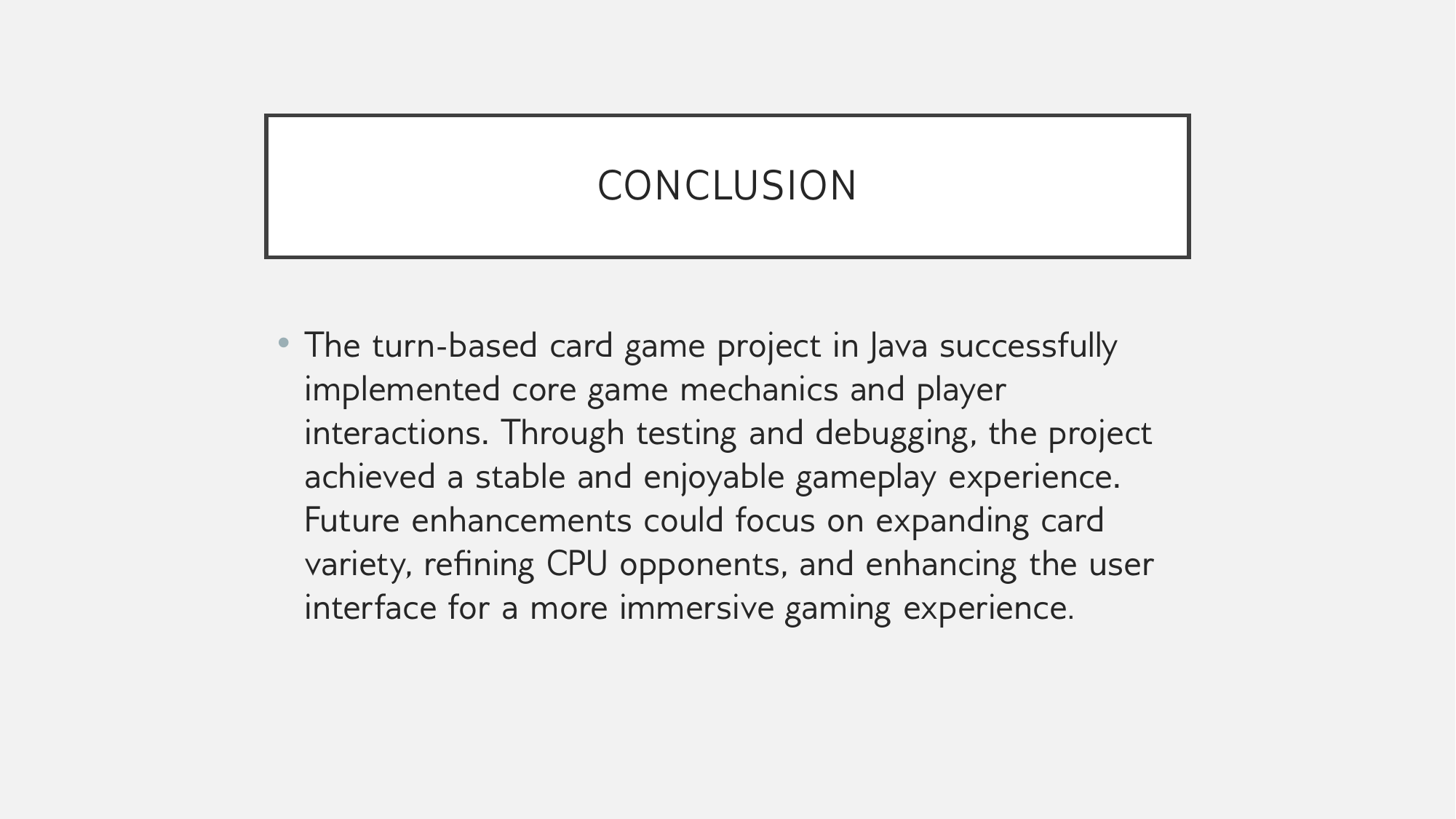

# conclusion
The turn-based card game project in Java successfully implemented core game mechanics and player interactions. Through testing and debugging, the project achieved a stable and enjoyable gameplay experience. Future enhancements could focus on expanding card variety, refining CPU opponents, and enhancing the user interface for a more immersive gaming experience.